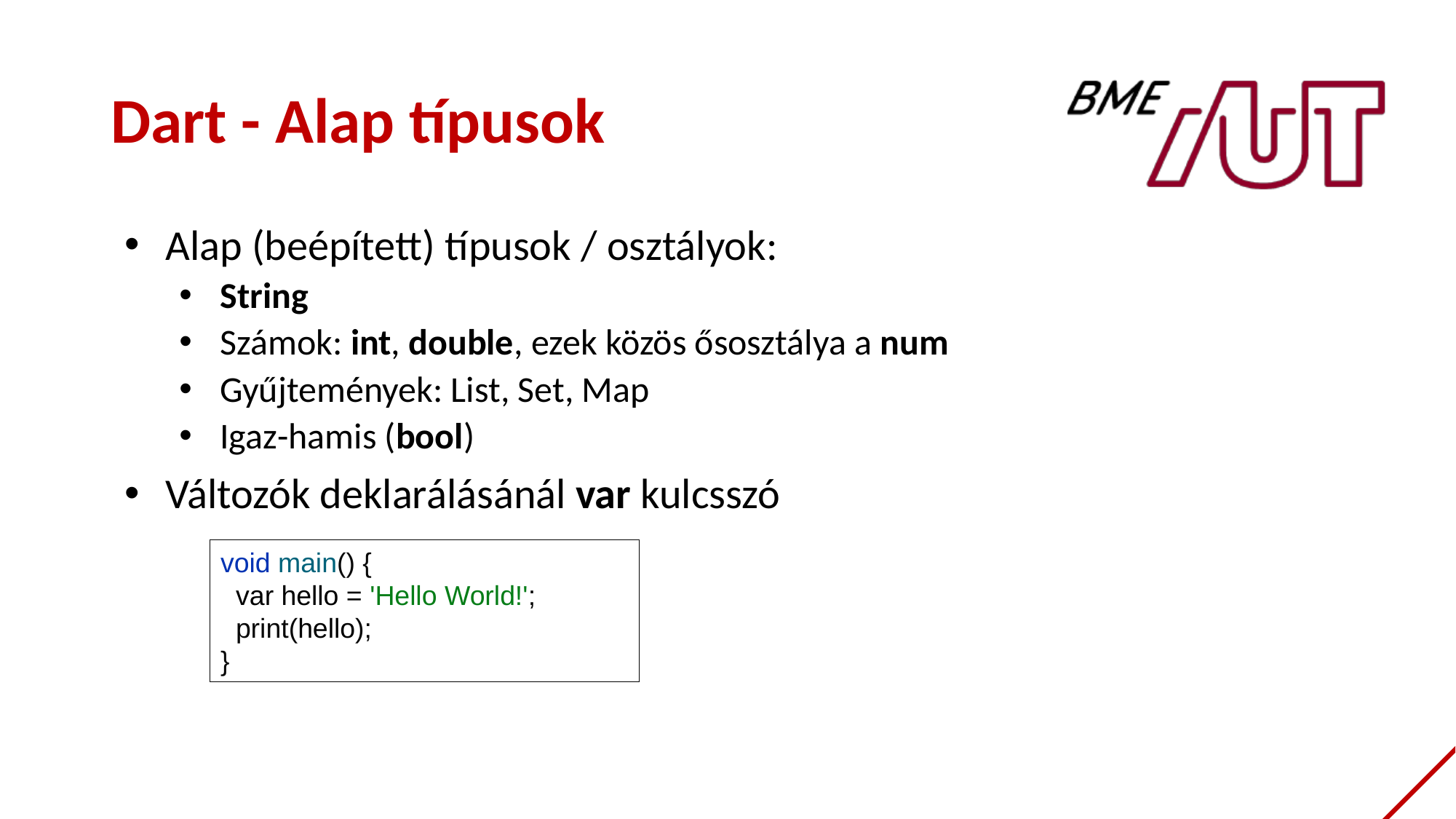

# Dart - Alap típusok
Alap (beépített) típusok / osztályok:
String
Számok: int, double, ezek közös ősosztálya a num
Gyűjtemények: List, Set, Map
Igaz-hamis (bool)
Változók deklarálásánál var kulcsszó
void main() {
  var hello = 'Hello World!';
  print(hello);
}